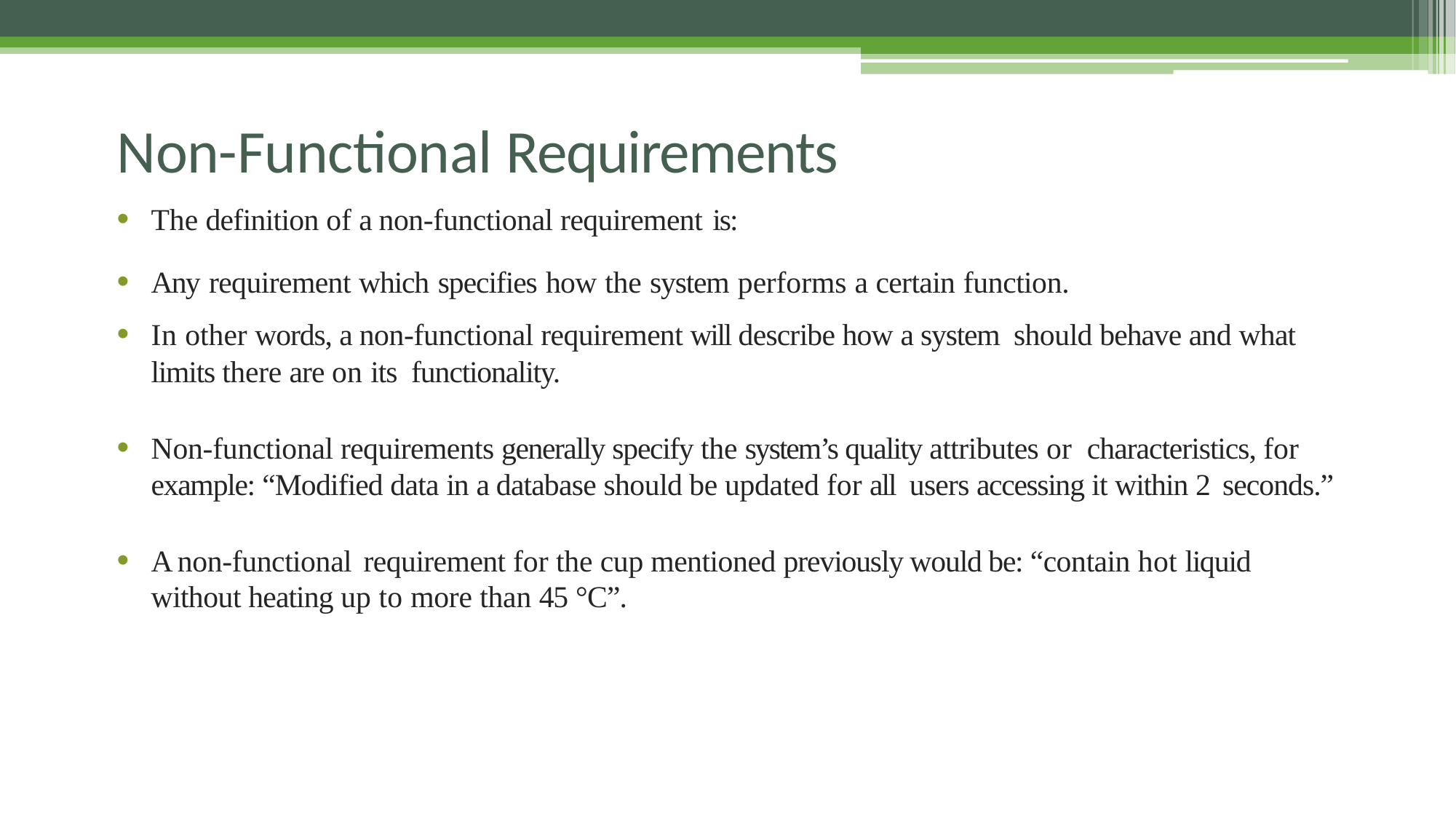

# Non-Functional Requirements
The definition of a non-functional requirement is:
Any requirement which specifies how the system performs a certain function.
In other words, a non-functional requirement will describe how a system should behave and what limits there are on its functionality.

Non-functional requirements generally specify the system’s quality attributes or  characteristics, for example: “Modified data in a database should be updated for all  users accessing it within 2 seconds.”

A non-functional requirement for the cup mentioned previously would be: “contain hot liquid without heating up to more than 45 °C”.

23